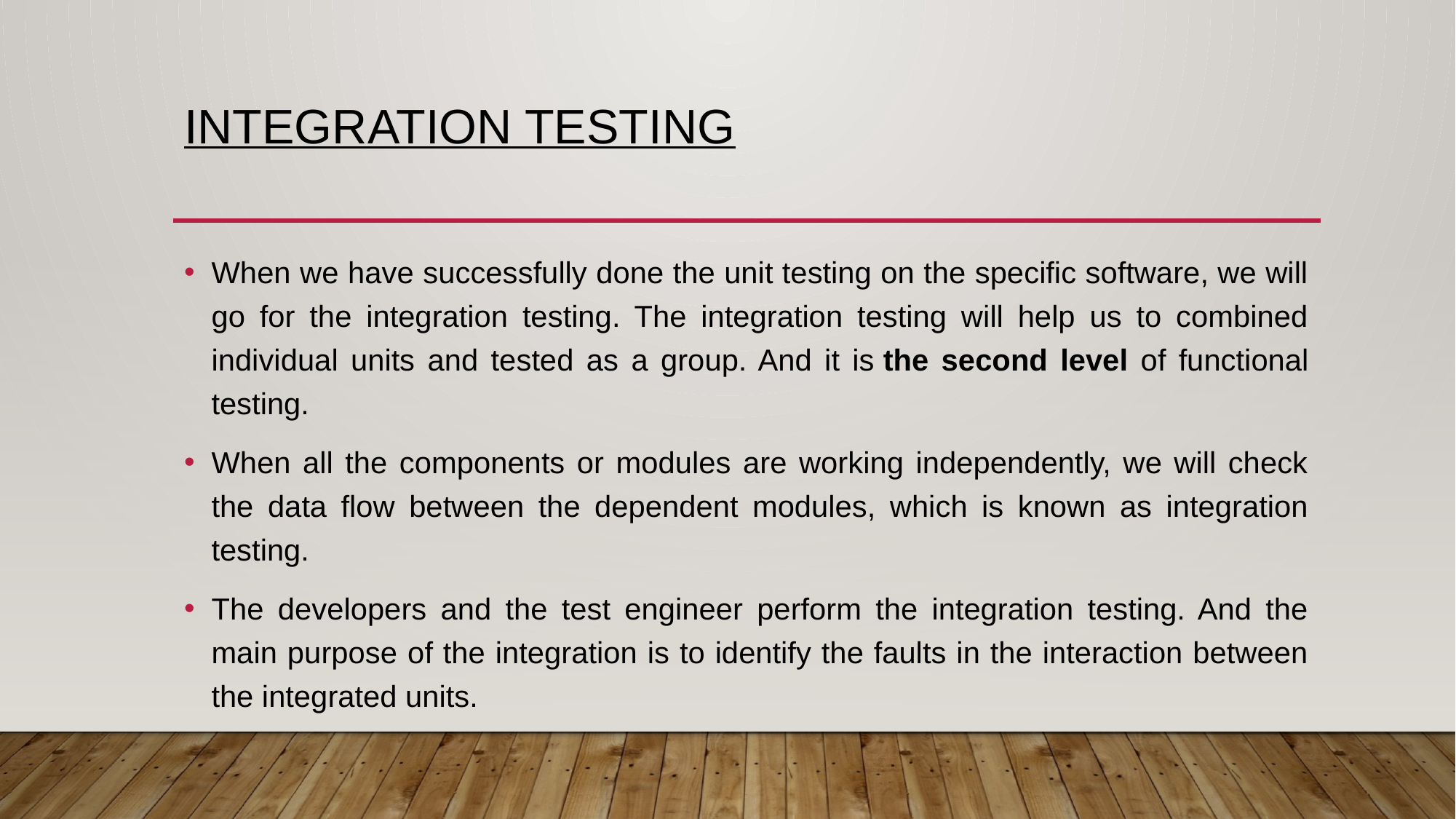

# Integration testing
When we have successfully done the unit testing on the specific software, we will go for the integration testing. The integration testing will help us to combined individual units and tested as a group. And it is the second level of functional testing.
When all the components or modules are working independently, we will check the data flow between the dependent modules, which is known as integration testing.
The developers and the test engineer perform the integration testing. And the main purpose of the integration is to identify the faults in the interaction between the integrated units.